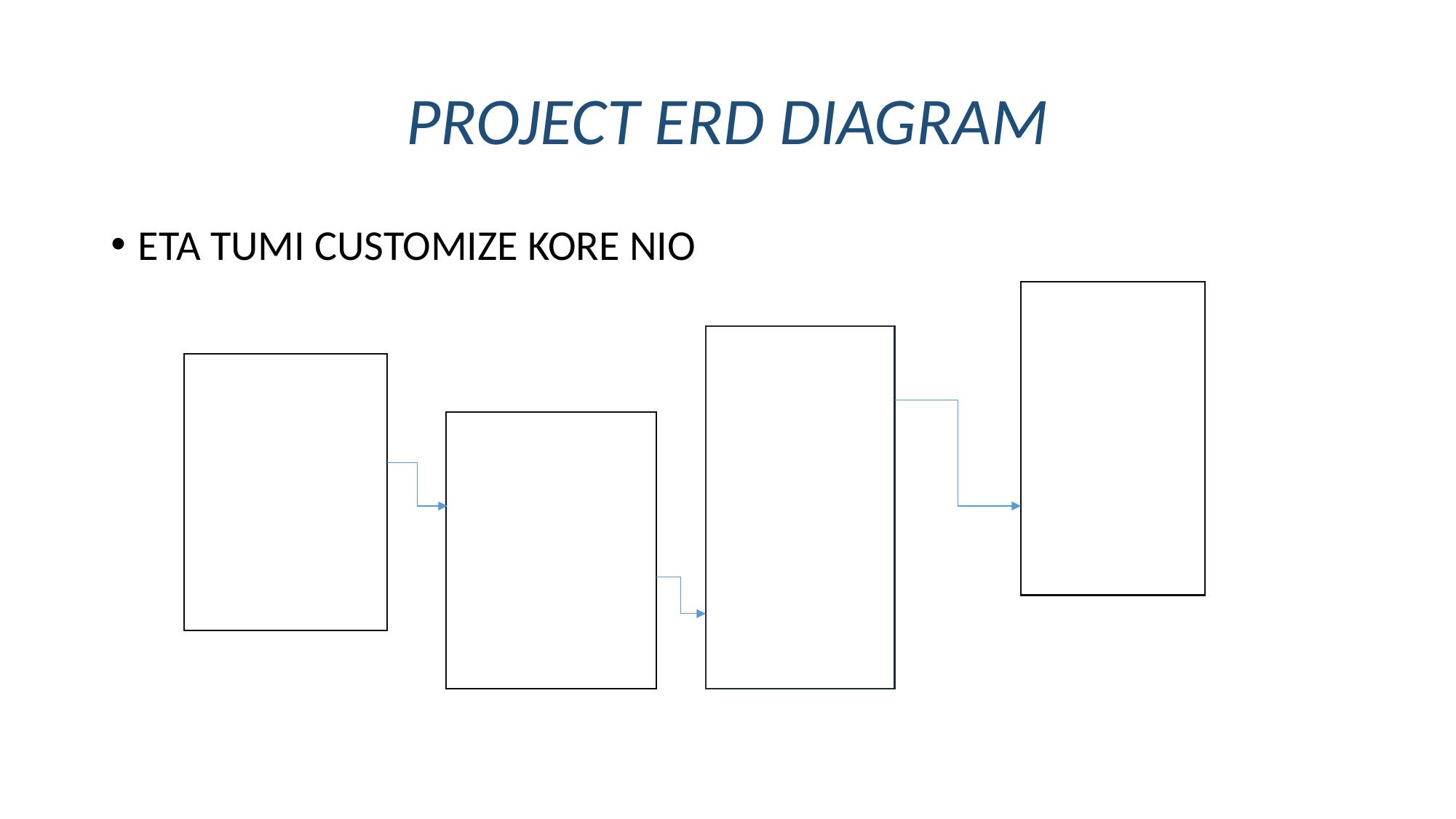

# PROJECT ERD DIAGRAM
ETA TUMI CUSTOMIZE KORE NIO